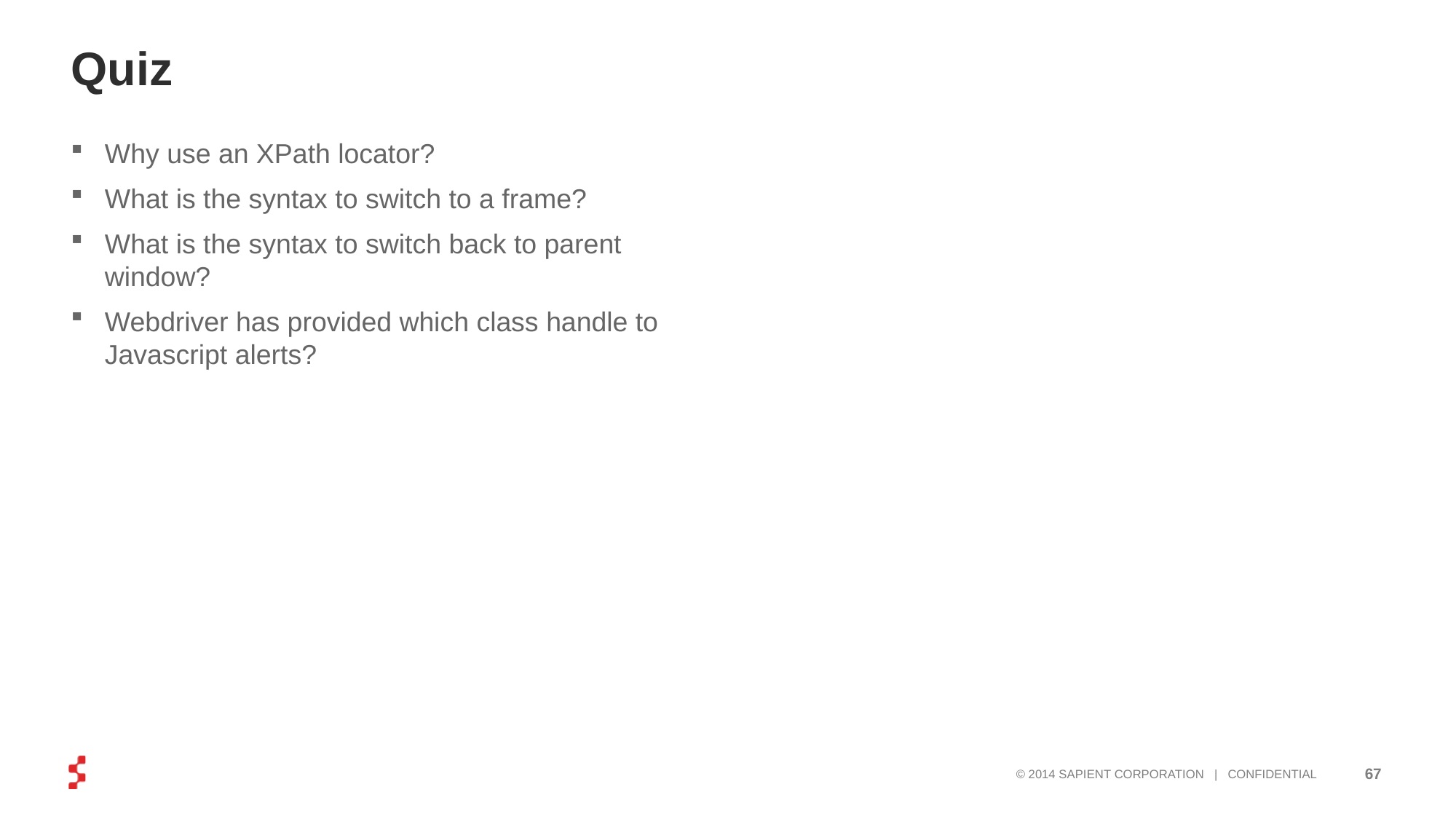

# Quiz
Why use an XPath locator?
What is the syntax to switch to a frame?
What is the syntax to switch back to parent window?
Webdriver has provided which class handle to  Javascript alerts?